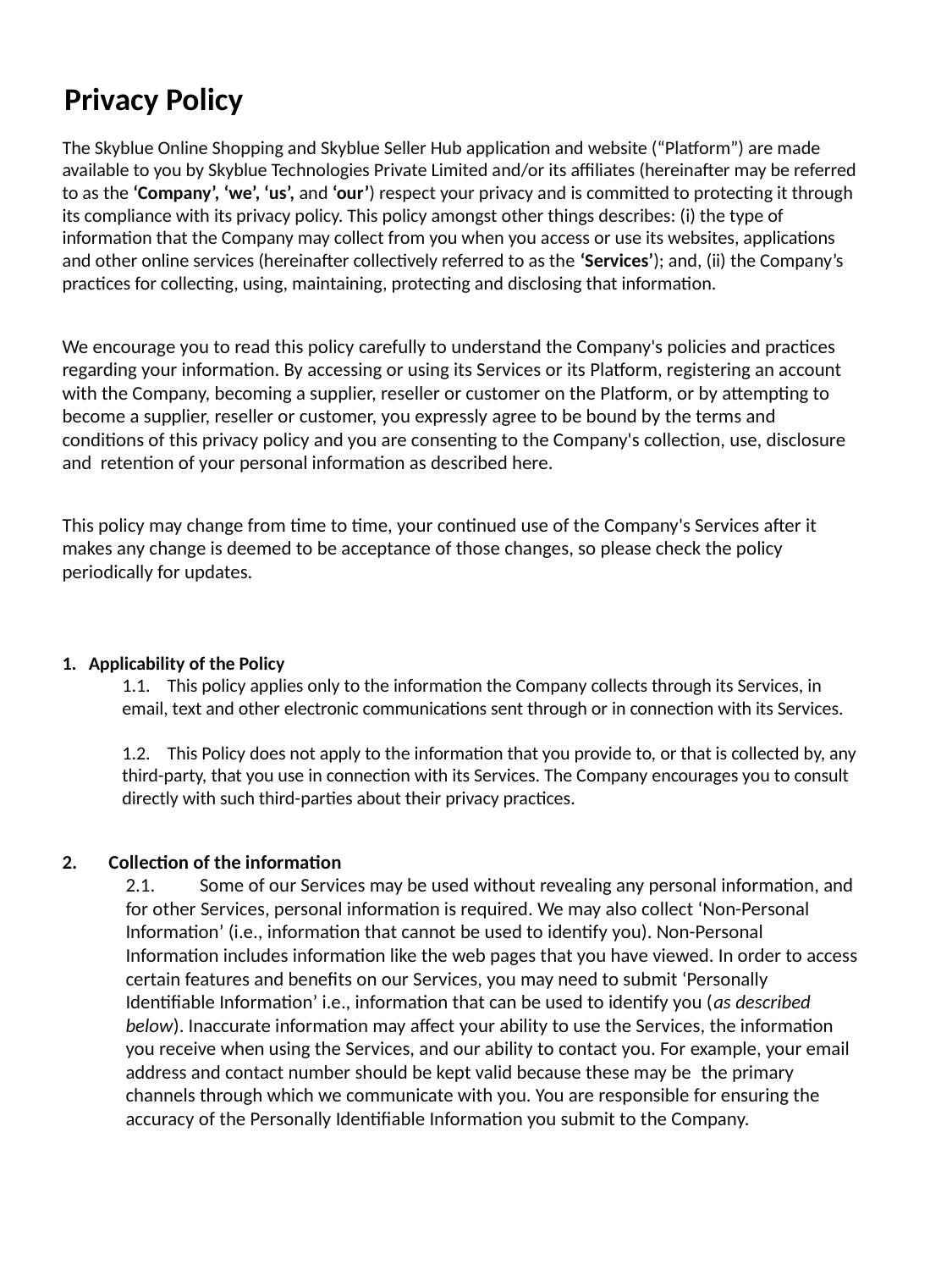

# Privacy Policy
The Skyblue Online Shopping and Skyblue Seller Hub application and website (“Platform”) are made available to you by Skyblue Technologies Private Limited and/or its affiliates (hereinafter may be referred to as the ‘Company’, ‘we’, ‘us’, and ‘our’) respect your privacy and is committed to protecting it through its compliance with its privacy policy. This policy amongst other things describes: (i) the type of information that the Company may collect from you when you access or use its websites, applications and other online services (hereinafter collectively referred to as the ‘Services’); and, (ii) the Company’s practices for collecting, using, maintaining, protecting and disclosing that information.
We encourage you to read this policy carefully to understand the Company's policies and practices regarding your information. By accessing or using its Services or its Platform, registering an account with the Company, becoming a supplier, reseller or customer on the Platform, or by attempting to become a supplier, reseller or customer, you expressly agree to be bound by the terms and conditions of this privacy policy and you are consenting to the Company's collection, use, disclosure and  retention of your personal information as described here.
This policy may change from time to time, your continued use of the Company's Services after it makes any change is deemed to be acceptance of those changes, so please check the policy periodically for updates.
1.       Applicability of the Policy
1.1.          This policy applies only to the information the Company collects through its Services, in email, text and other electronic communications sent through or in connection with its Services.

1.2.          This Policy does not apply to the information that you provide to, or that is collected by, any third-party, that you use in connection with its Services. The Company encourages you to consult directly with such third-parties about their privacy practices.
2.       Collection of the information
2.1.          Some of our Services may be used without revealing any personal information, and for other Services, personal information is required. We may also collect ‘Non-Personal Information’ (i.e., information that cannot be used to identify you). Non-Personal Information includes information like the web pages that you have viewed. In order to access certain features and benefits on our Services, you may need to submit ‘Personally Identifiable Information’ i.e., information that can be used to identify you (as described below). Inaccurate information may affect your ability to use the Services, the information you receive when using the Services, and our ability to contact you. For example, your email address and contact number should be kept valid because these may be  the primary channels through which we communicate with you. You are responsible for ensuring the accuracy of the Personally Identifiable Information you submit to the Company.